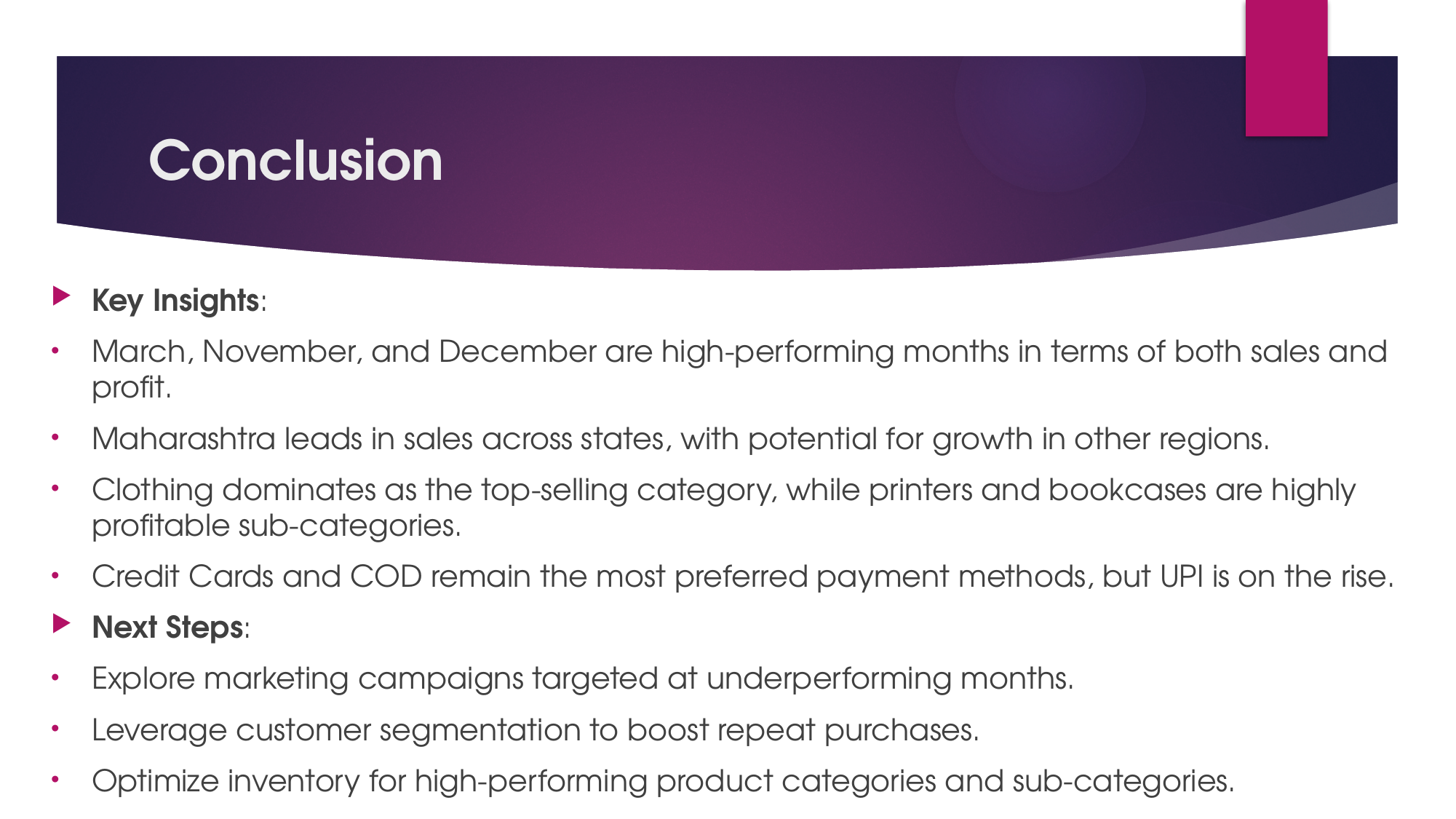

# Conclusion
Key Insights:
March, November, and December are high-performing months in terms of both sales and profit.
Maharashtra leads in sales across states, with potential for growth in other regions.
Clothing dominates as the top-selling category, while printers and bookcases are highly profitable sub-categories.
Credit Cards and COD remain the most preferred payment methods, but UPI is on the rise.
Next Steps:
Explore marketing campaigns targeted at underperforming months.
Leverage customer segmentation to boost repeat purchases.
Optimize inventory for high-performing product categories and sub-categories.